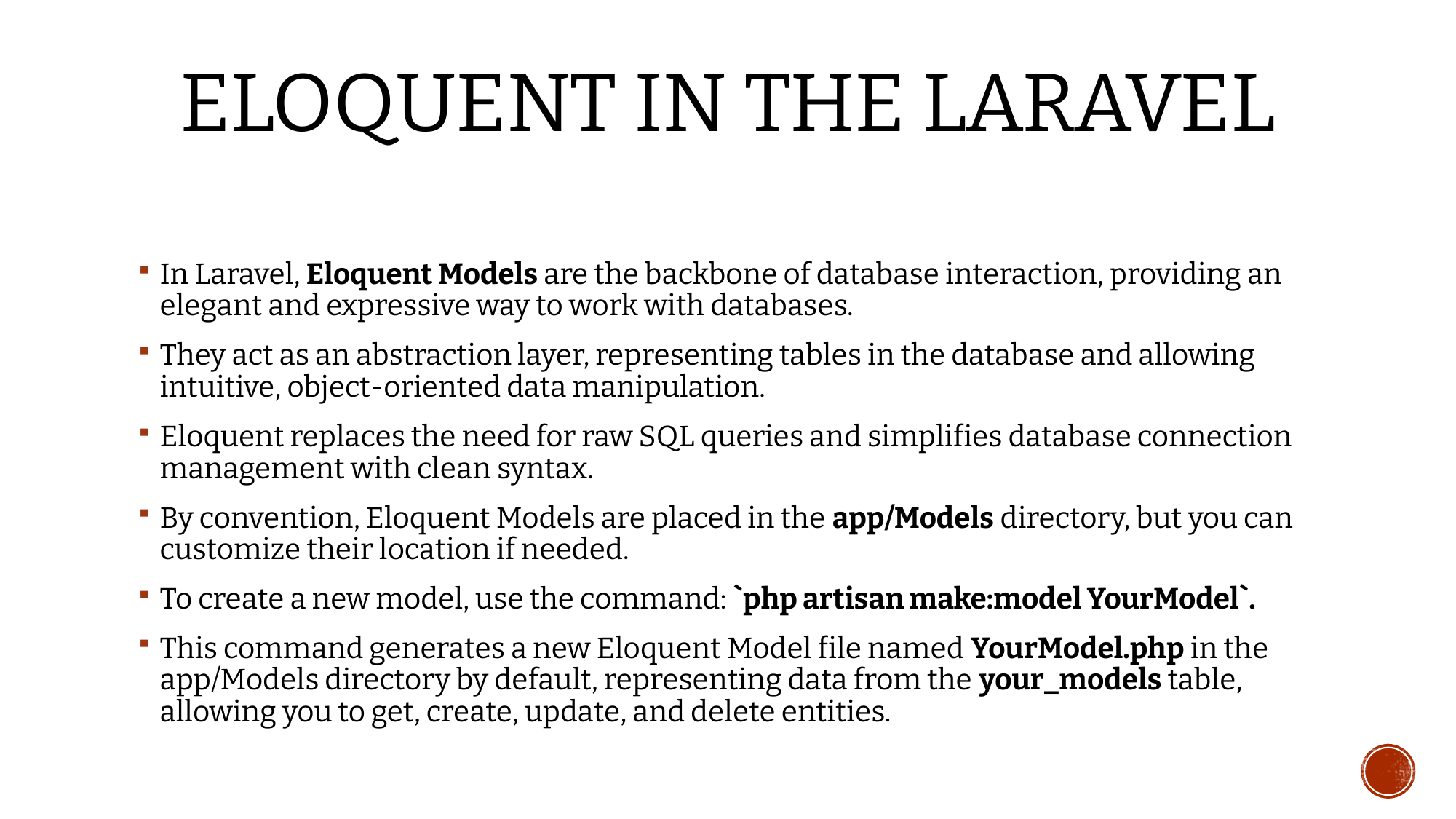

# Eloquent in the Laravel
In Laravel, Eloquent Models are the backbone of database interaction, providing an elegant and expressive way to work with databases.
They act as an abstraction layer, representing tables in the database and allowing intuitive, object-oriented data manipulation.
Eloquent replaces the need for raw SQL queries and simplifies database connection management with clean syntax.
By convention, Eloquent Models are placed in the app/Models directory, but you can customize their location if needed.
To create a new model, use the command: `php artisan make:model YourModel`.
This command generates a new Eloquent Model file named YourModel.php in the app/Models directory by default, representing data from the your_models table, allowing you to get, create, update, and delete entities.